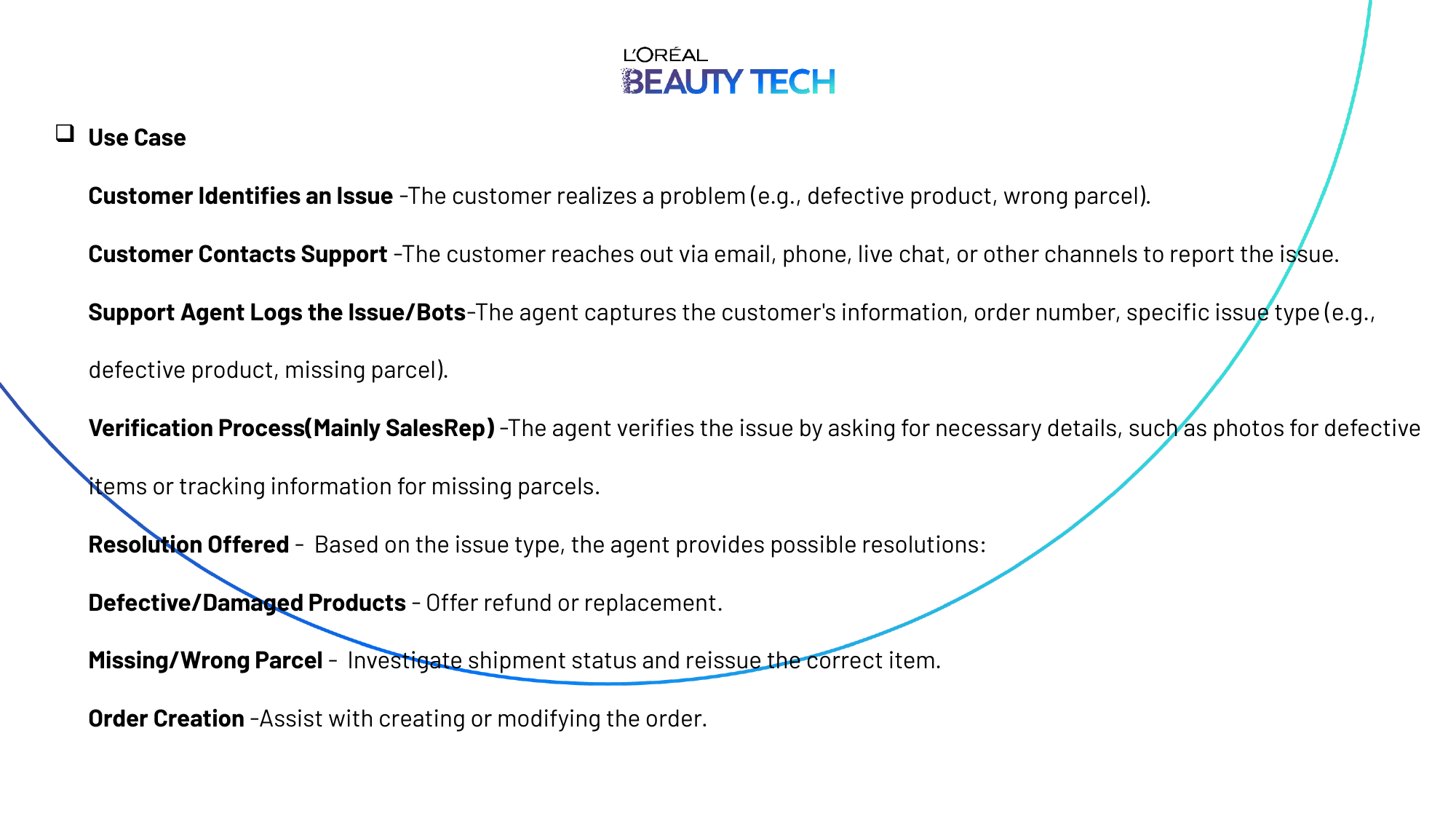

# Use Case Customer Identifies an Issue -The customer realizes a problem (e.g., defective product, wrong parcel). Customer Contacts Support -The customer reaches out via email, phone, live chat, or other channels to report the issue. Support Agent Logs the Issue/Bots-The agent captures the customer's information, order number, specific issue type (e.g., defective product, missing parcel). Verification Process(Mainly SalesRep) -The agent verifies the issue by asking for necessary details, such as photos for defective items or tracking information for missing parcels. Resolution Offered -  Based on the issue type, the agent provides possible resolutions: Defective/Damaged Products - Offer refund or replacement. Missing/Wrong Parcel -  Investigate shipment status and reissue the correct item. Order Creation -Assist with creating or modifying the order.